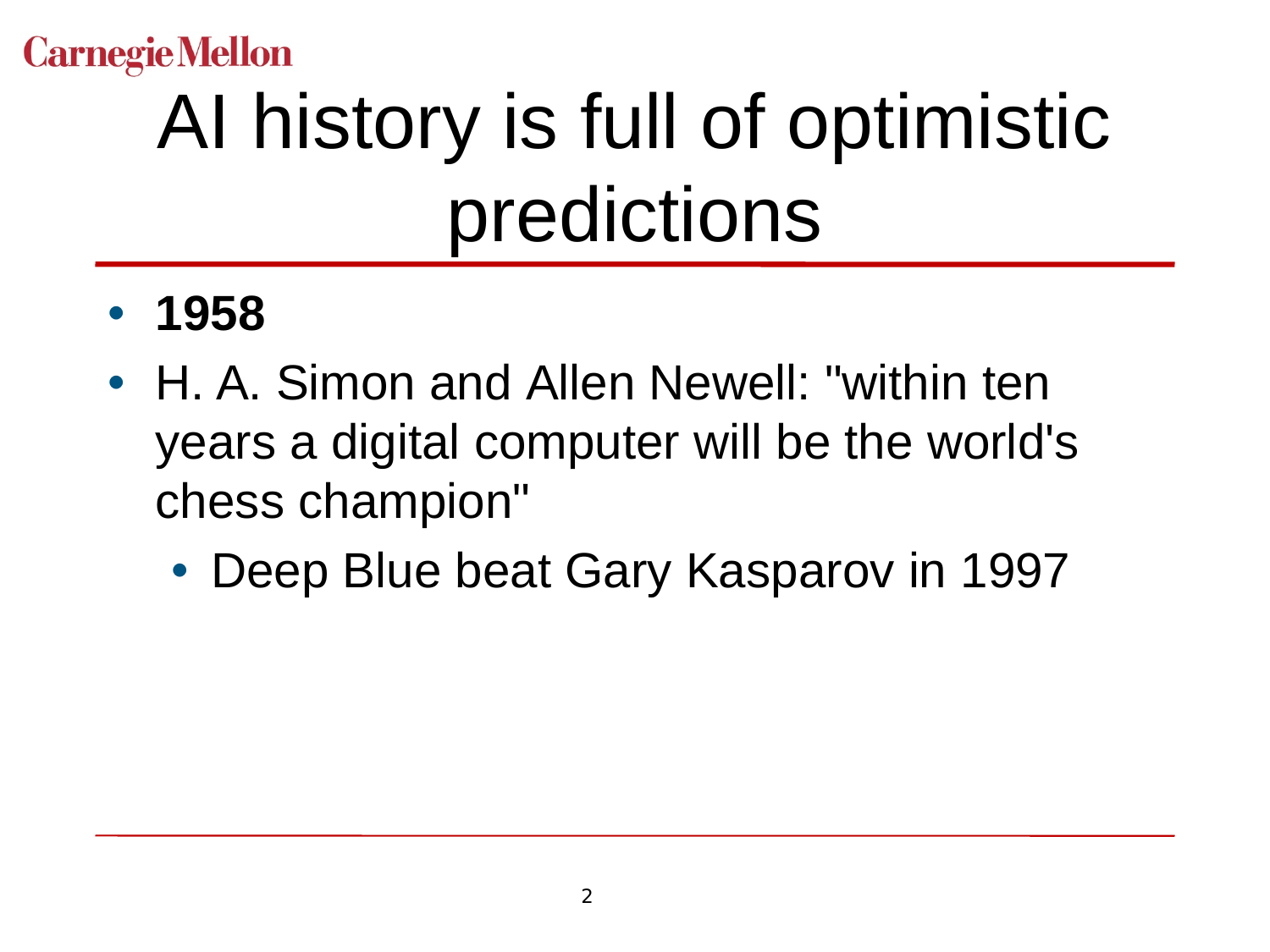

# AI history is full of optimistic predictions
1958
H. A. Simon and Allen Newell: "within ten years a digital computer will be the world's chess champion"
Deep Blue beat Gary Kasparov in 1997